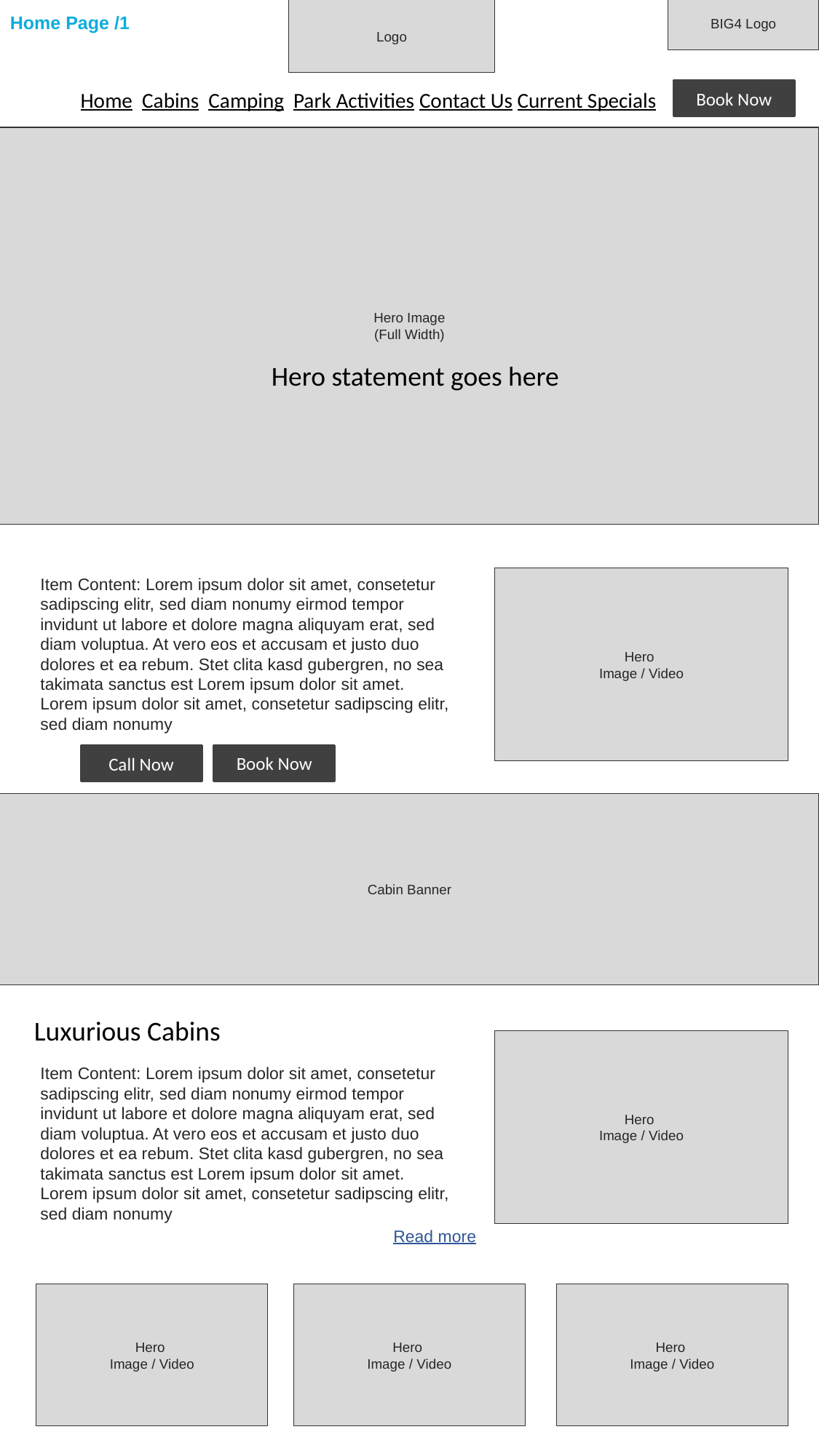

Logo
BIG4 Logo
Home Page /1
Book Now
Home  Cabins  Camping  Park Activities Contact Us Current Specials
Hero Image
(Full Width)
Hero statement goes here
Hero
Image / Video
Item Content: Lorem ipsum dolor sit amet, consetetur sadipscing elitr, sed diam nonumy eirmod tempor invidunt ut labore et dolore magna aliquyam erat, sed diam voluptua. At vero eos et accusam et justo duo dolores et ea rebum. Stet clita kasd gubergren, no sea takimata sanctus est Lorem ipsum dolor sit amet. Lorem ipsum dolor sit amet, consetetur sadipscing elitr, sed diam nonumy
Book Now
Call Now
Cabin Banner
Luxurious Cabins
Hero
Image / Video
Item Content: Lorem ipsum dolor sit amet, consetetur sadipscing elitr, sed diam nonumy eirmod tempor invidunt ut labore et dolore magna aliquyam erat, sed diam voluptua. At vero eos et accusam et justo duo dolores et ea rebum. Stet clita kasd gubergren, no sea takimata sanctus est Lorem ipsum dolor sit amet. Lorem ipsum dolor sit amet, consetetur sadipscing elitr, sed diam nonumy
Read more
Hero
Image / Video
Hero
Image / Video
Hero
Image / Video